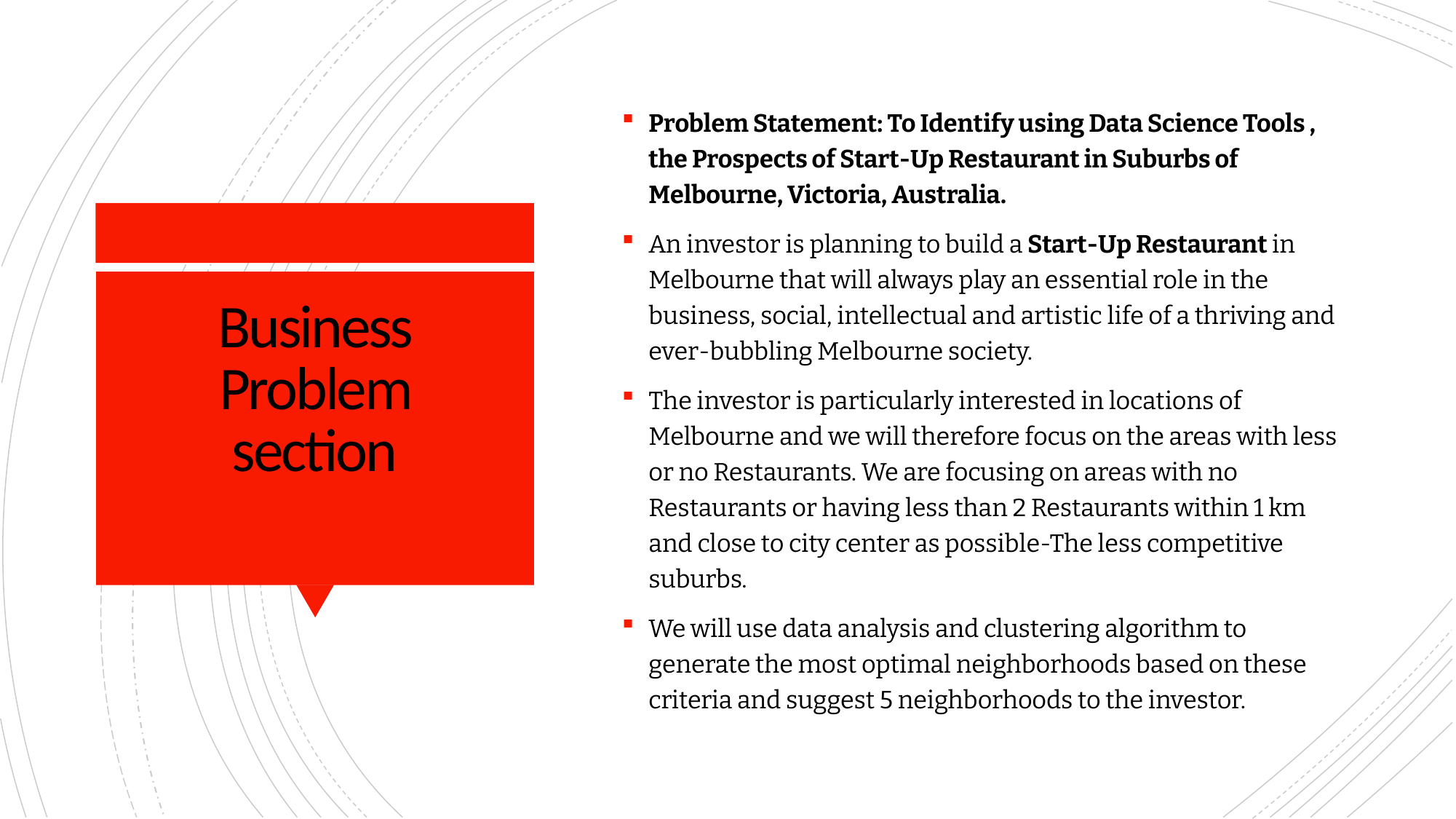

Problem Statement: To Identify using Data Science Tools , the Prospects of Start-Up Restaurant in Suburbs of Melbourne, Victoria, Australia.
An investor is planning to build a Start-Up Restaurant in Melbourne that will always play an essential role in the business, social, intellectual and artistic life of a thriving and ever-bubbling Melbourne society.
The investor is particularly interested in locations of Melbourne and we will therefore focus on the areas with less or no Restaurants. We are focusing on areas with no Restaurants or having less than 2 Restaurants within 1 km and close to city center as possible-The less competitive suburbs.
We will use data analysis and clustering algorithm to generate the most optimal neighborhoods based on these criteria and suggest 5 neighborhoods to the investor.

# Business Problem section